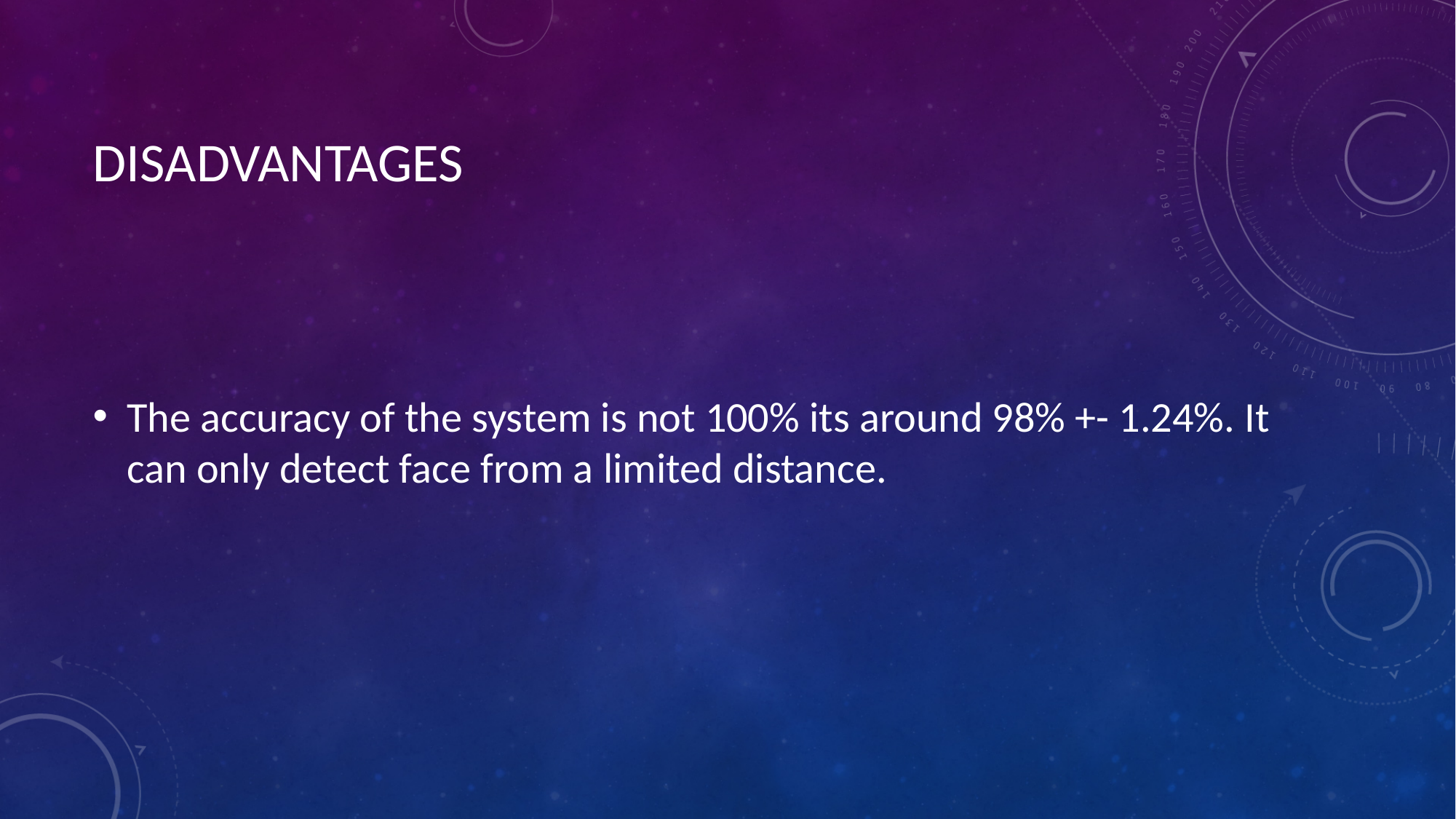

# DisAdvantages
The accuracy of the system is not 100% its around 98% +- 1.24%. It can only detect face from a limited distance.